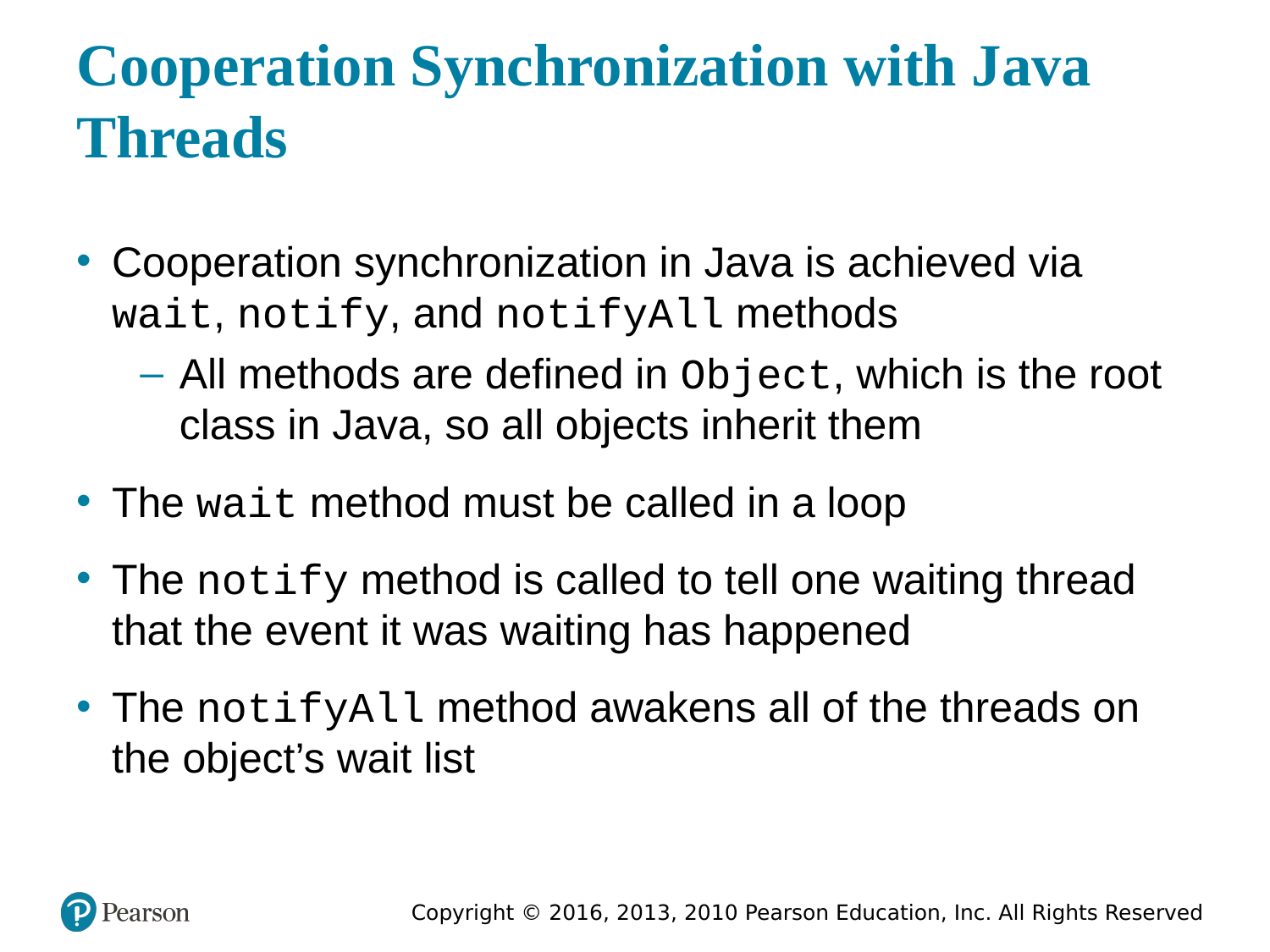

# Cooperation Synchronization with Java Threads
Cooperation synchronization in Java is achieved via wait, notify, and notifyAll methods
All methods are defined in Object, which is the root class in Java, so all objects inherit them
The wait method must be called in a loop
The notify method is called to tell one waiting thread that the event it was waiting has happened
The notifyAll method awakens all of the threads on the object’s wait list